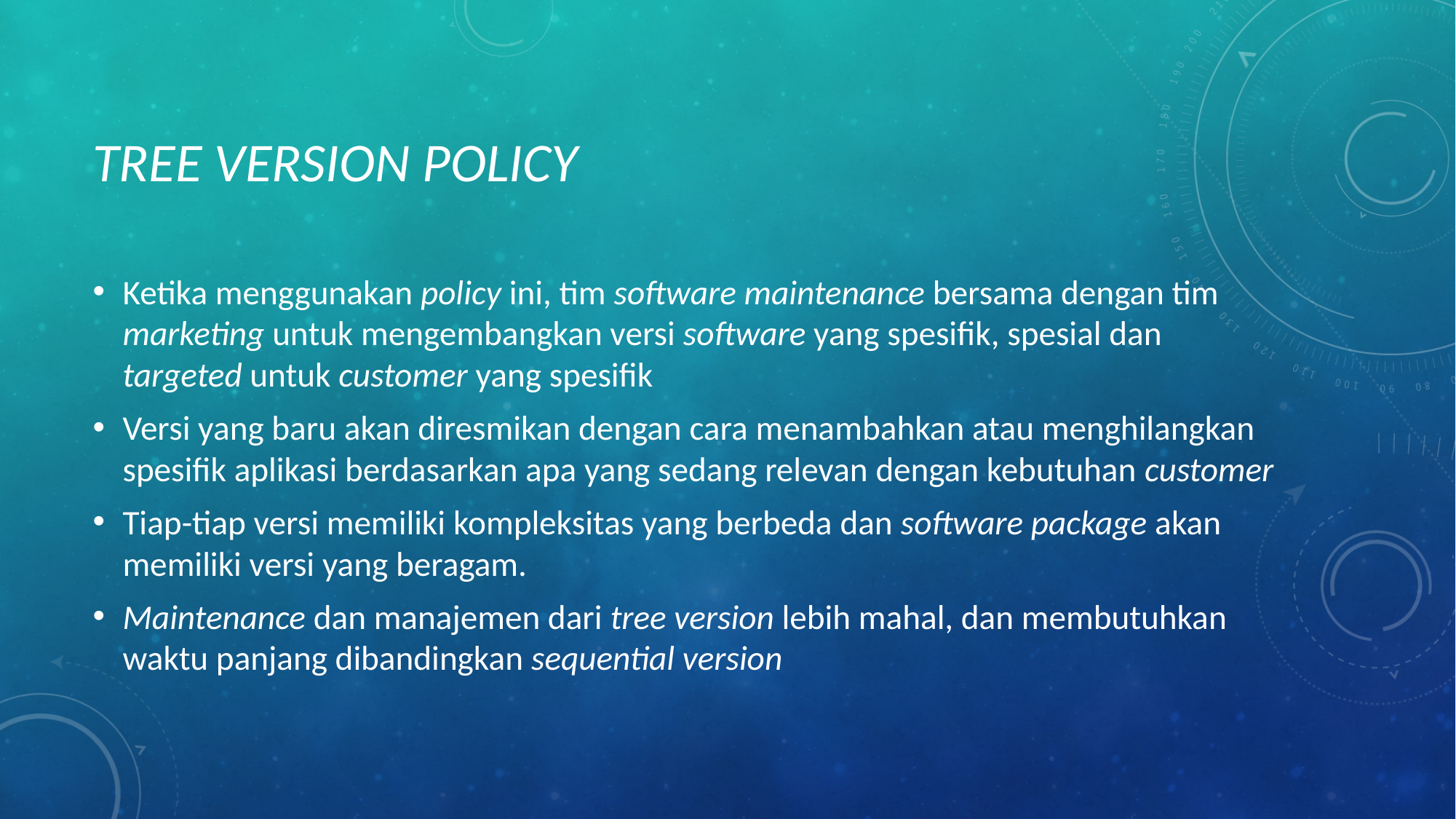

# Tree version policy
Ketika menggunakan policy ini, tim software maintenance bersama dengan tim marketing untuk mengembangkan versi software yang spesifik, spesial dan targeted untuk customer yang spesifik
Versi yang baru akan diresmikan dengan cara menambahkan atau menghilangkan spesifik aplikasi berdasarkan apa yang sedang relevan dengan kebutuhan customer
Tiap-tiap versi memiliki kompleksitas yang berbeda dan software package akan memiliki versi yang beragam.
Maintenance dan manajemen dari tree version lebih mahal, dan membutuhkan waktu panjang dibandingkan sequential version